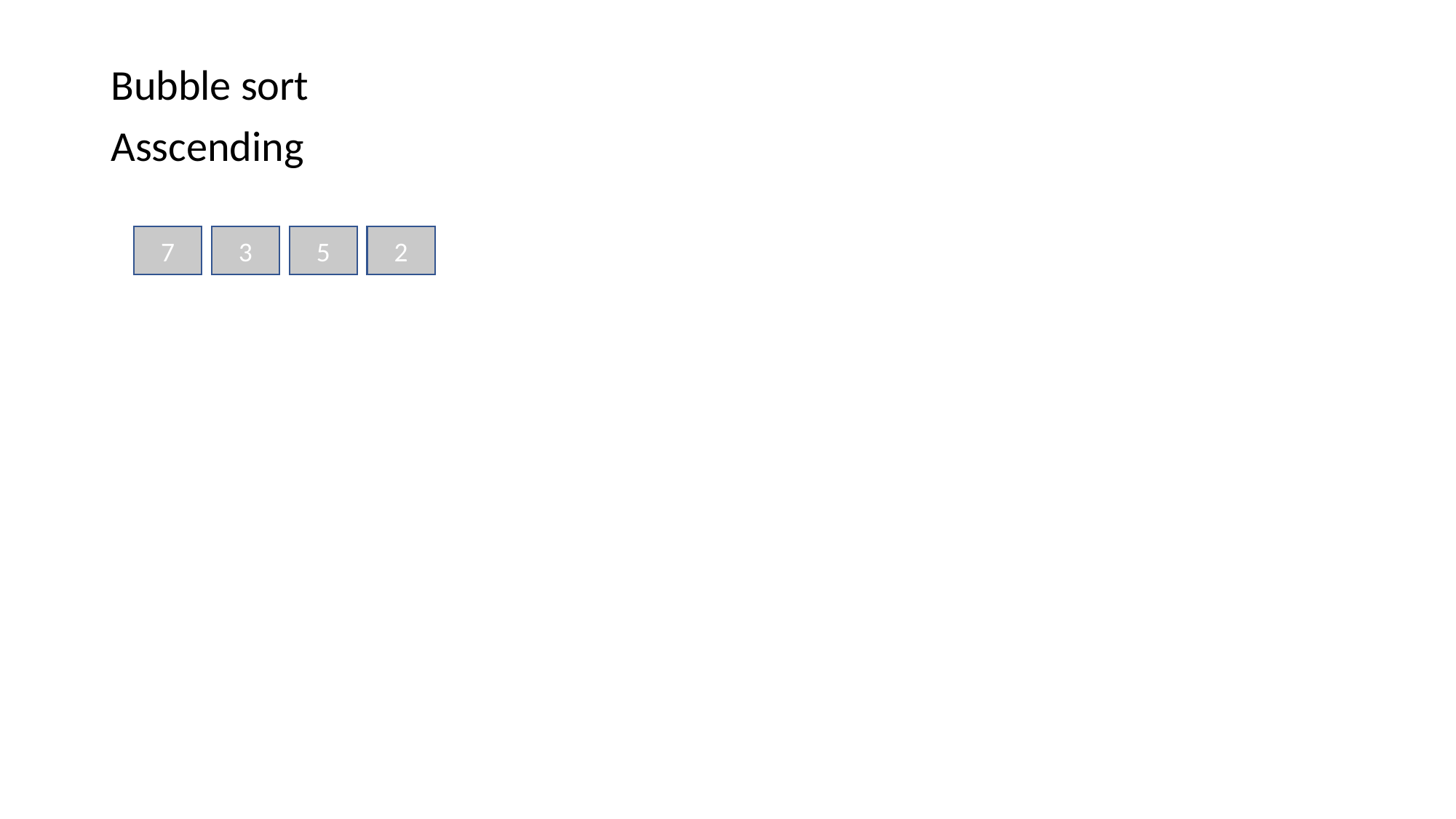

Bubble sort
Asscending

7
3
5
2